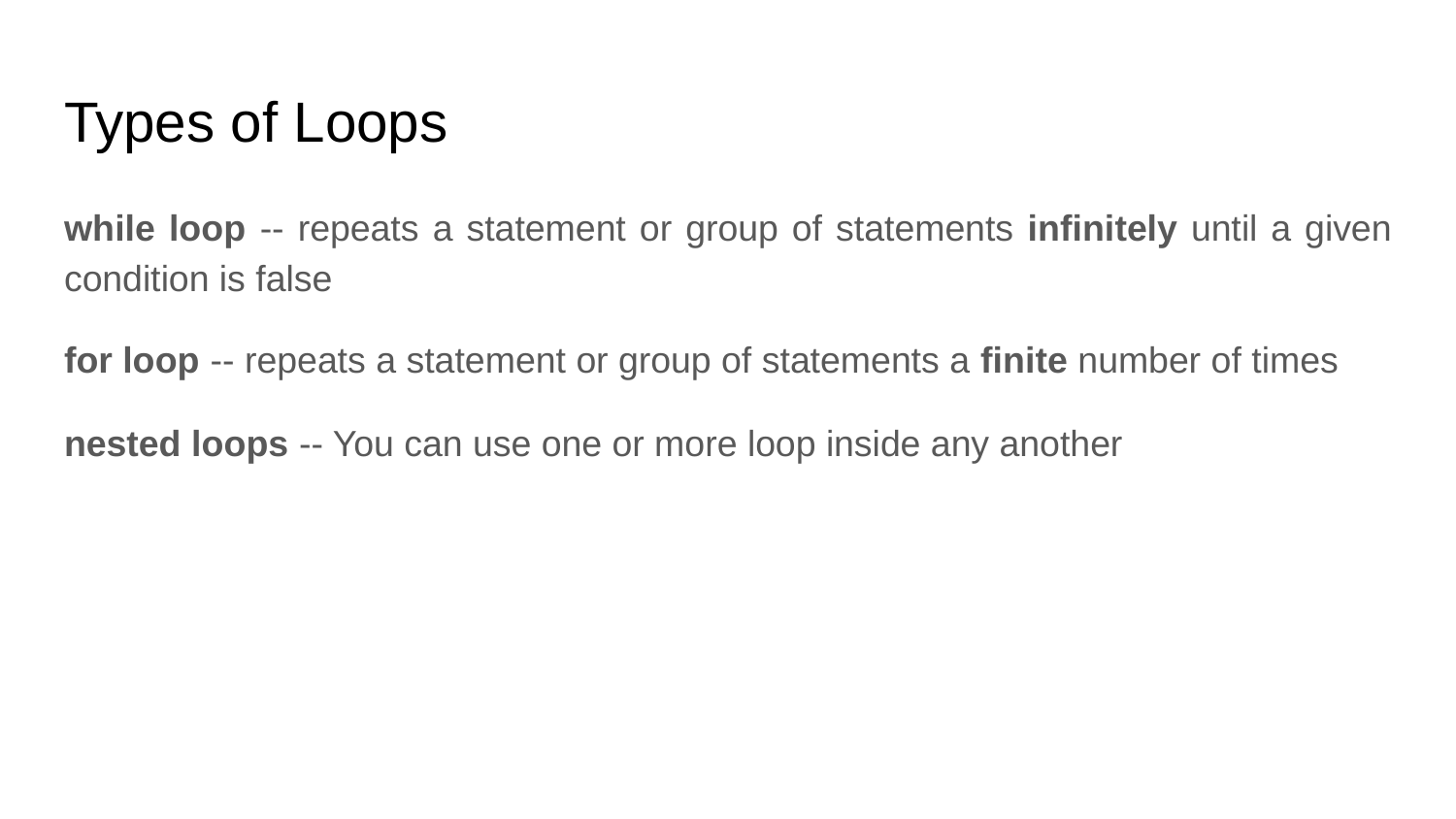

# Types of Loops
while loop -- repeats a statement or group of statements infinitely until a given condition is false
for loop -- repeats a statement or group of statements a finite number of times
nested loops -- You can use one or more loop inside any another